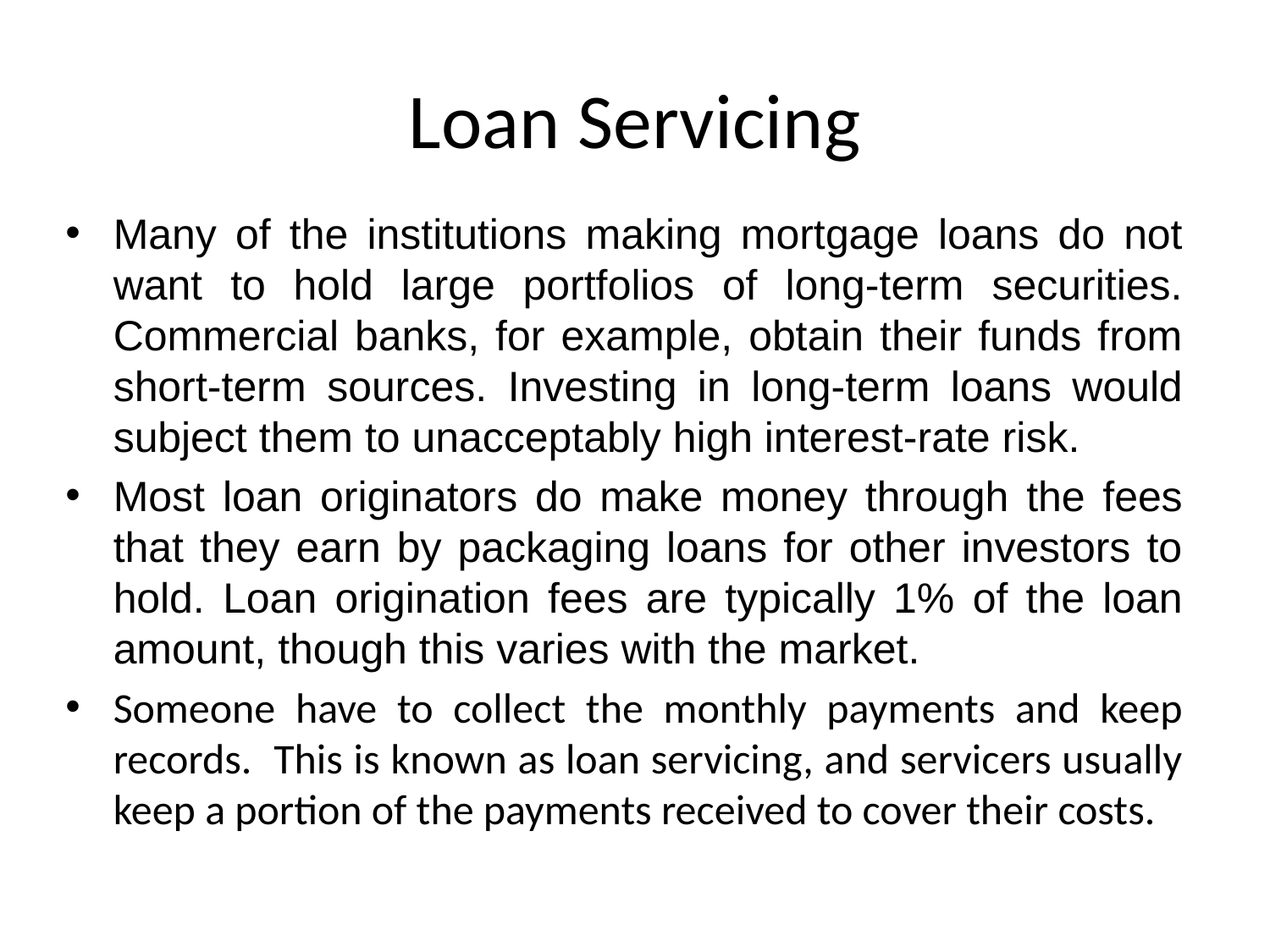

# Loan Servicing
Many of the institutions making mortgage loans do not want to hold large portfolios of long-term securities. Commercial banks, for example, obtain their funds from short-term sources. Investing in long-term loans would subject them to unacceptably high interest-rate risk.
Most loan originators do make money through the fees that they earn by packaging loans for other investors to hold. Loan origination fees are typically 1% of the loan amount, though this varies with the market.
Someone have to collect the monthly payments and keep records.  This is known as loan servicing, and servicers usually keep a portion of the payments received to cover their costs.